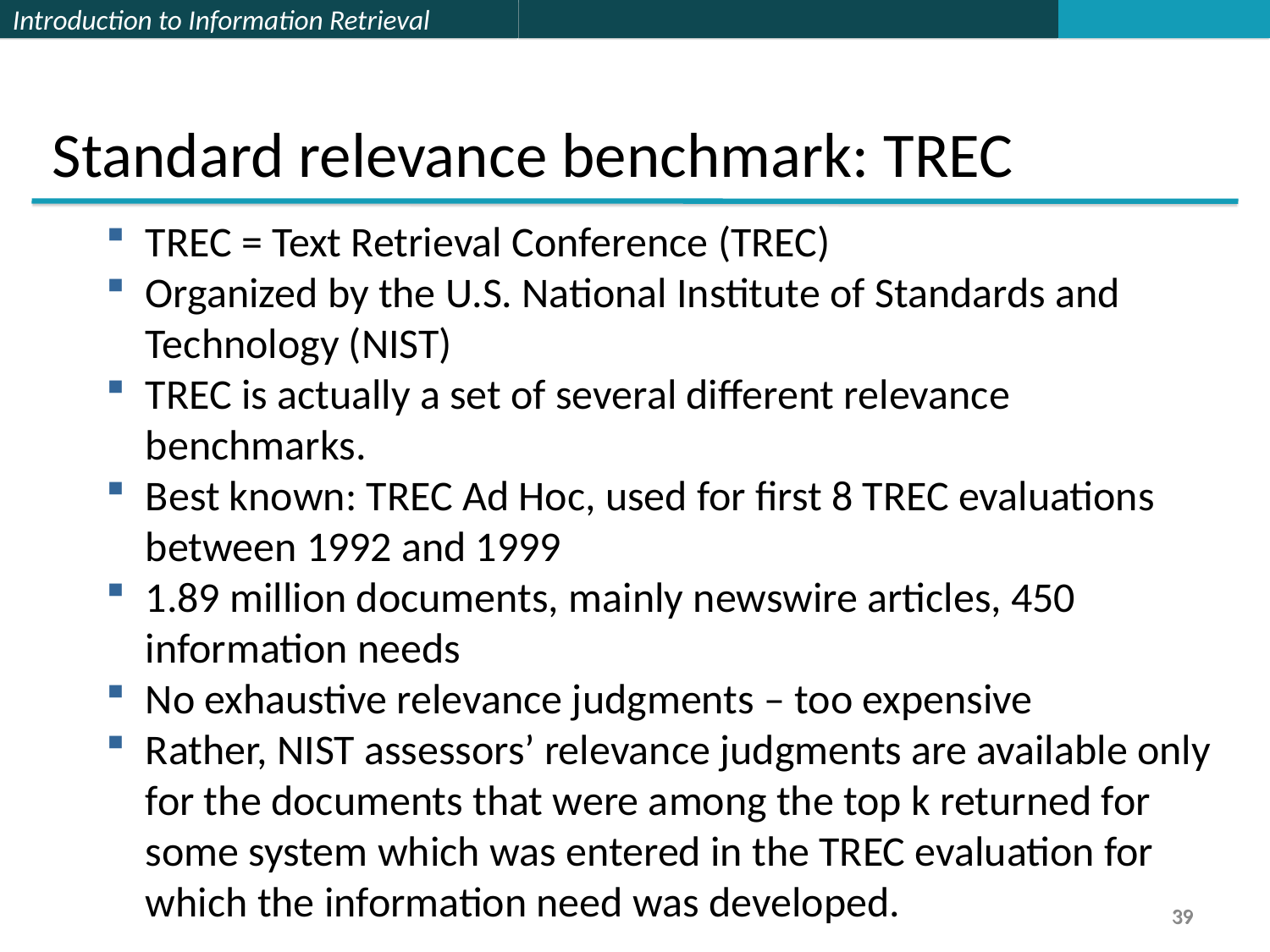

Standard relevance benchmark: TREC
TREC = Text Retrieval Conference (TREC)
Organized by the U.S. National Institute of Standards and Technology (NIST)
TREC is actually a set of several different relevance benchmarks.
Best known: TREC Ad Hoc, used for first 8 TREC evaluations between 1992 and 1999
1.89 million documents, mainly newswire articles, 450 information needs
No exhaustive relevance judgments – too expensive
Rather, NIST assessors’ relevance judgments are available only for the documents that were among the top k returned for some system which was entered in the TREC evaluation for which the information need was developed.
39
39